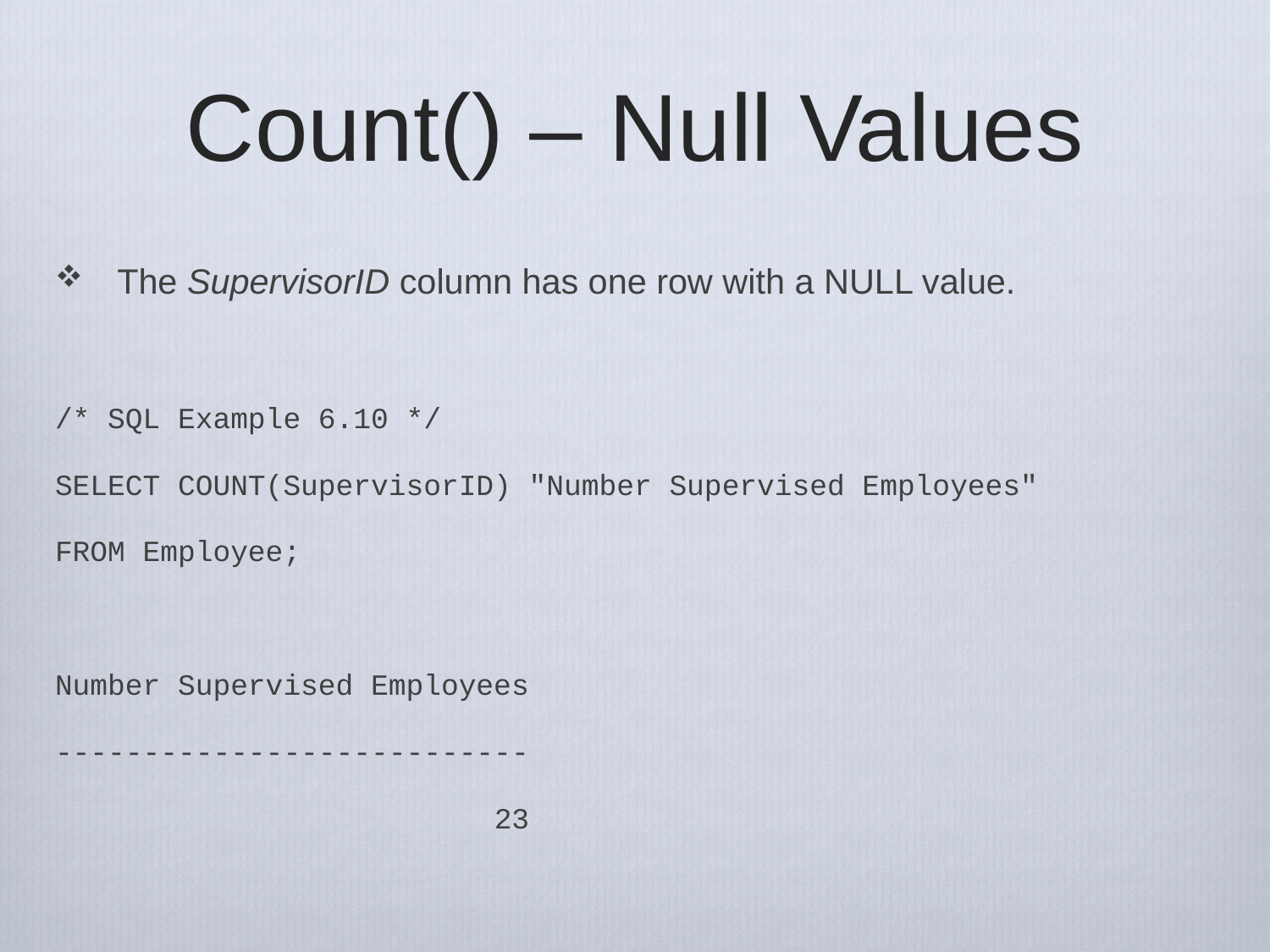

# Count() – Null Values

The SupervisorID column has one row with a NULL value.

/* SQL Example 6.10 */
SELECT COUNT(SupervisorID) "Number Supervised Employees"
FROM Employee;

Number Supervised Employees
---------------------------
                         23